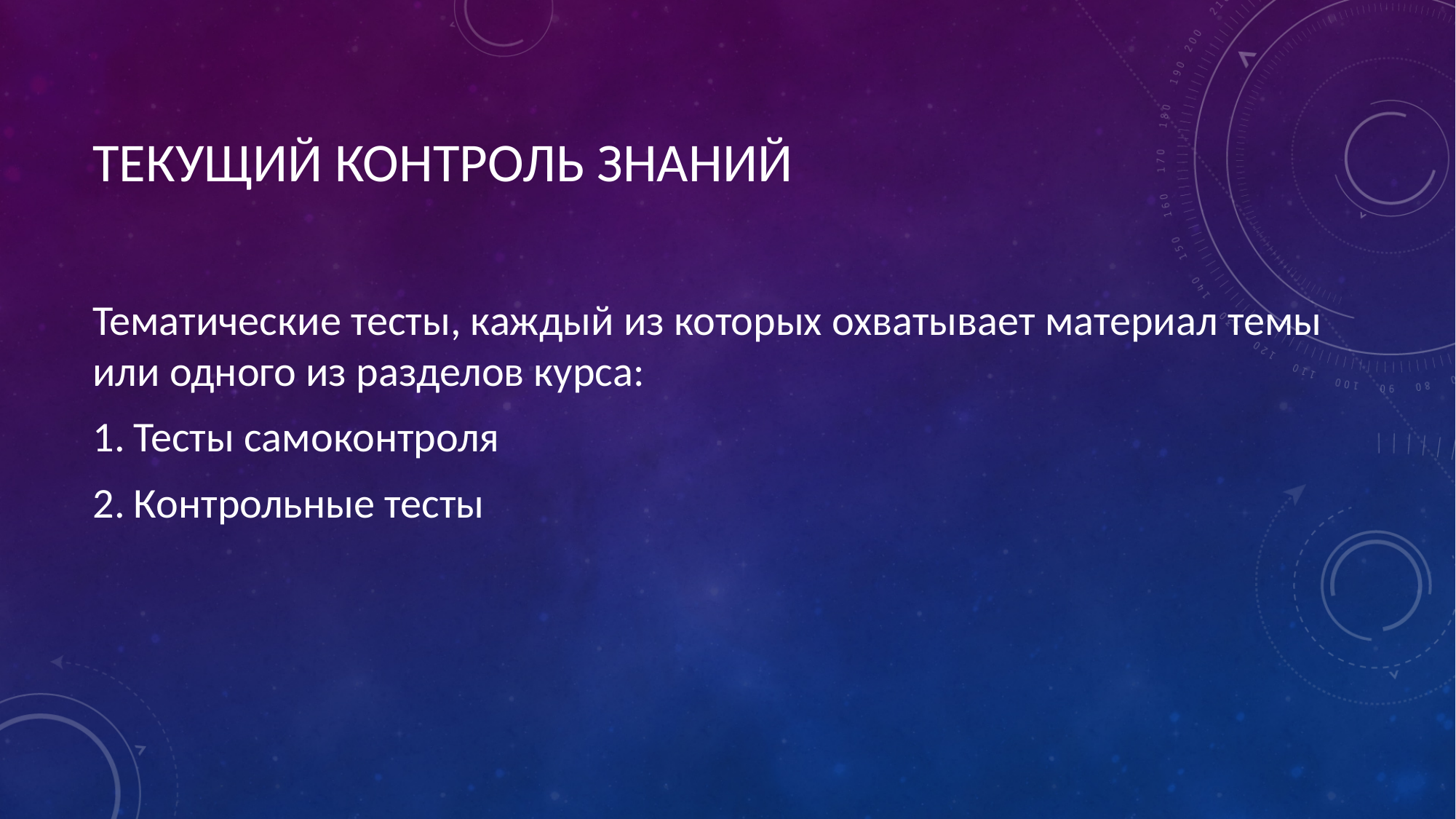

# Текущий контроль знаний
Тематические тесты, каждый из которых охватывает материал темы или одного из разделов курса:
Тесты самоконтроля
Контрольные тесты